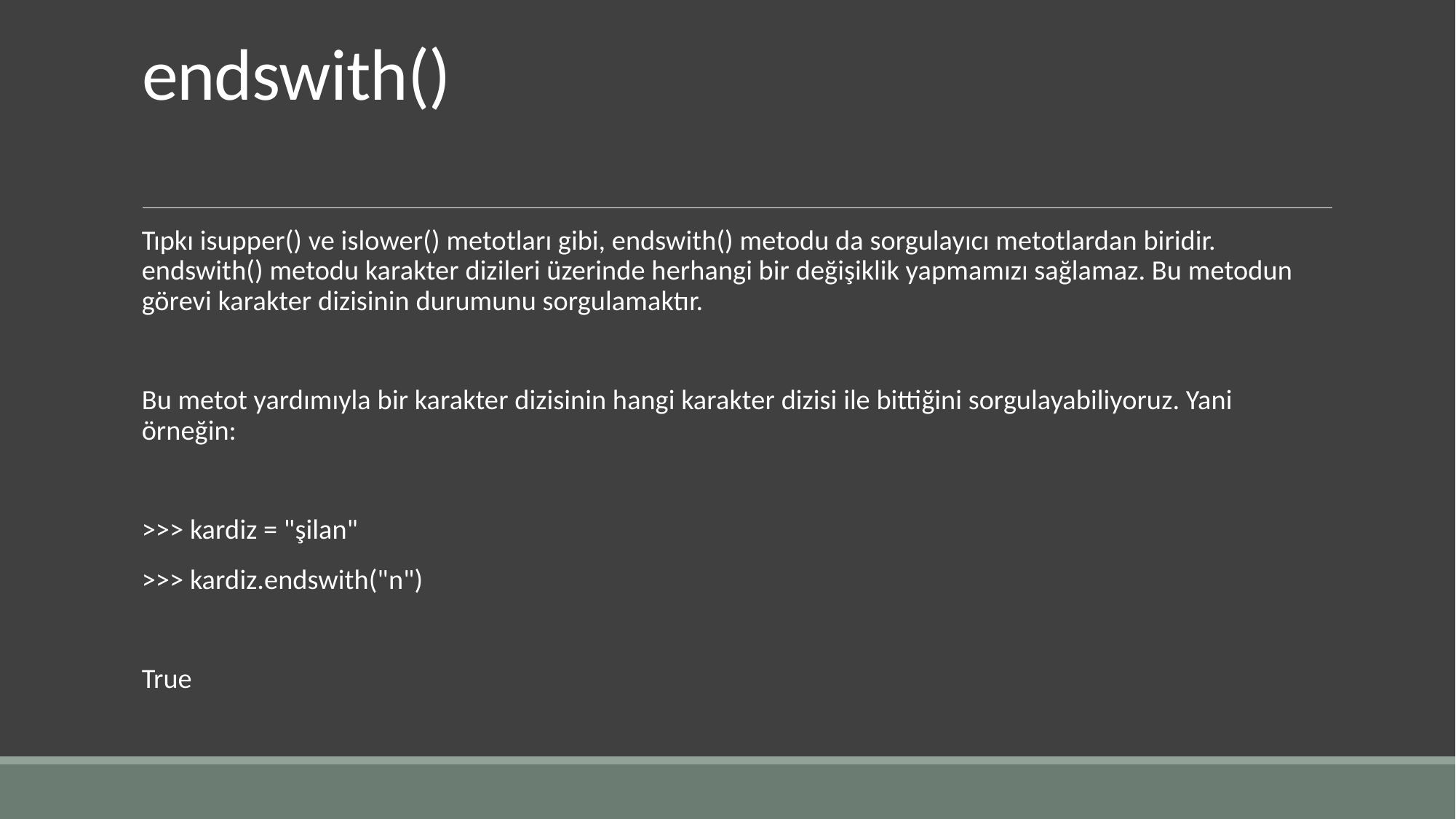

# endswith()
Tıpkı isupper() ve islower() metotları gibi, endswith() metodu da sorgulayıcı metotlardan biridir. endswith() metodu karakter dizileri üzerinde herhangi bir değişiklik yapmamızı sağlamaz. Bu metodun görevi karakter dizisinin durumunu sorgulamaktır.

Bu metot yardımıyla bir karakter dizisinin hangi karakter dizisi ile bittiğini sorgulayabiliyoruz. Yani örneğin:

>>> kardiz = "şilan"
>>> kardiz.endswith("n")

True